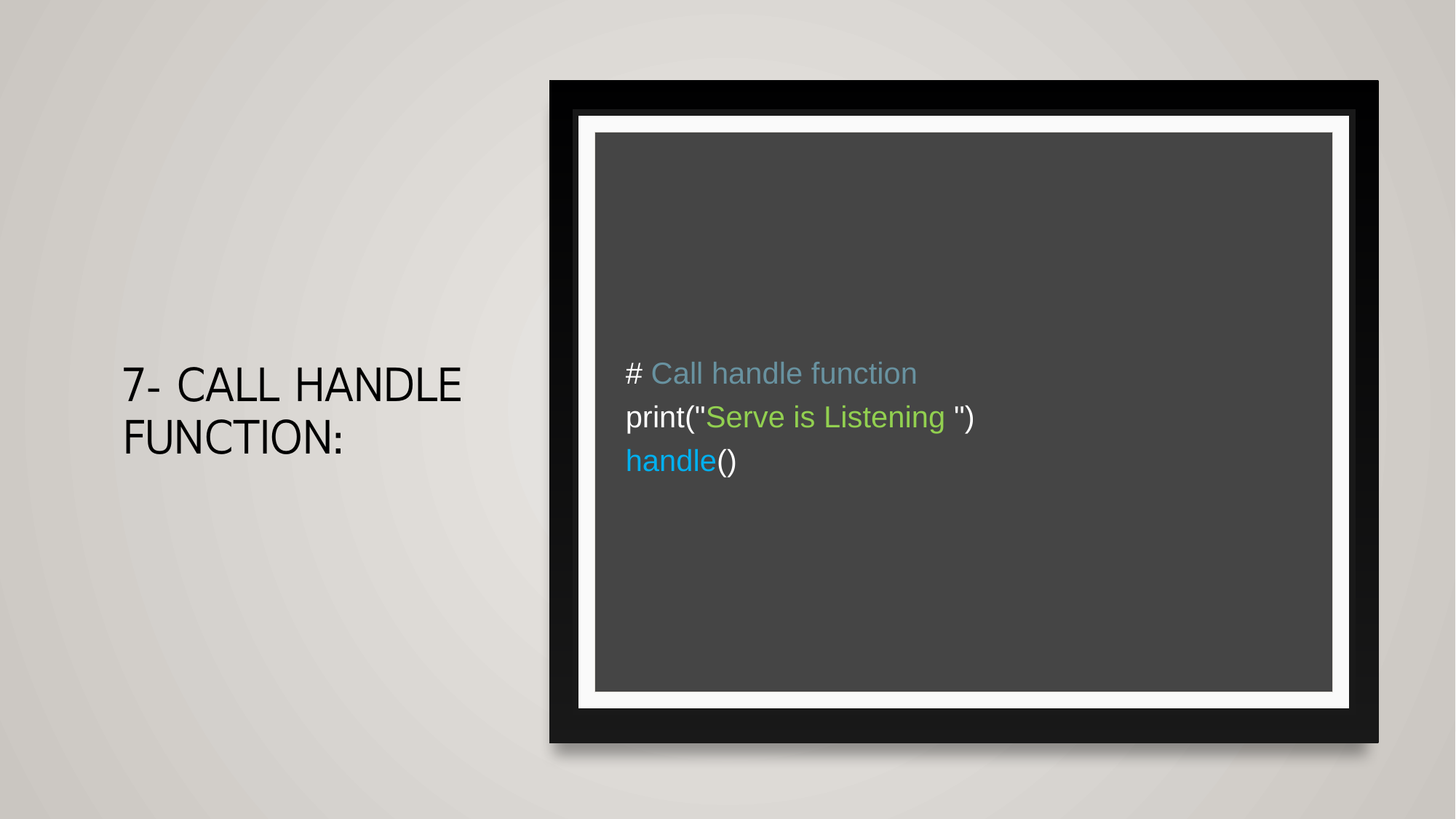

# 7- call handle function:
# Call handle function print("Serve is Listening ") handle()